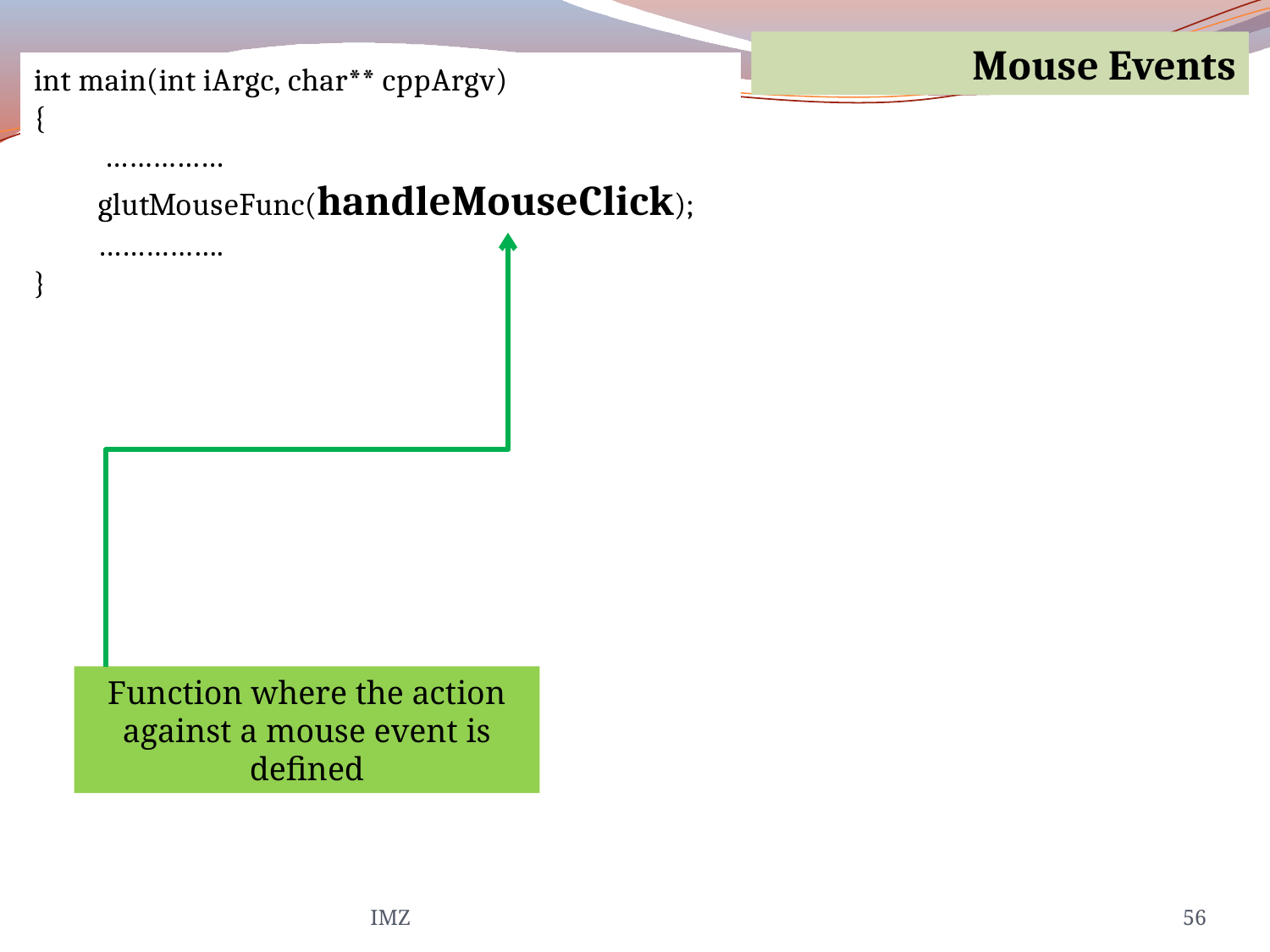

Mouse Events
int main(int iArgc, char** cppArgv)
{
 ……………
glutMouseFunc(handleMouseClick);
…………….
}
Function where the action against a mouse event is defined
IMZ
56